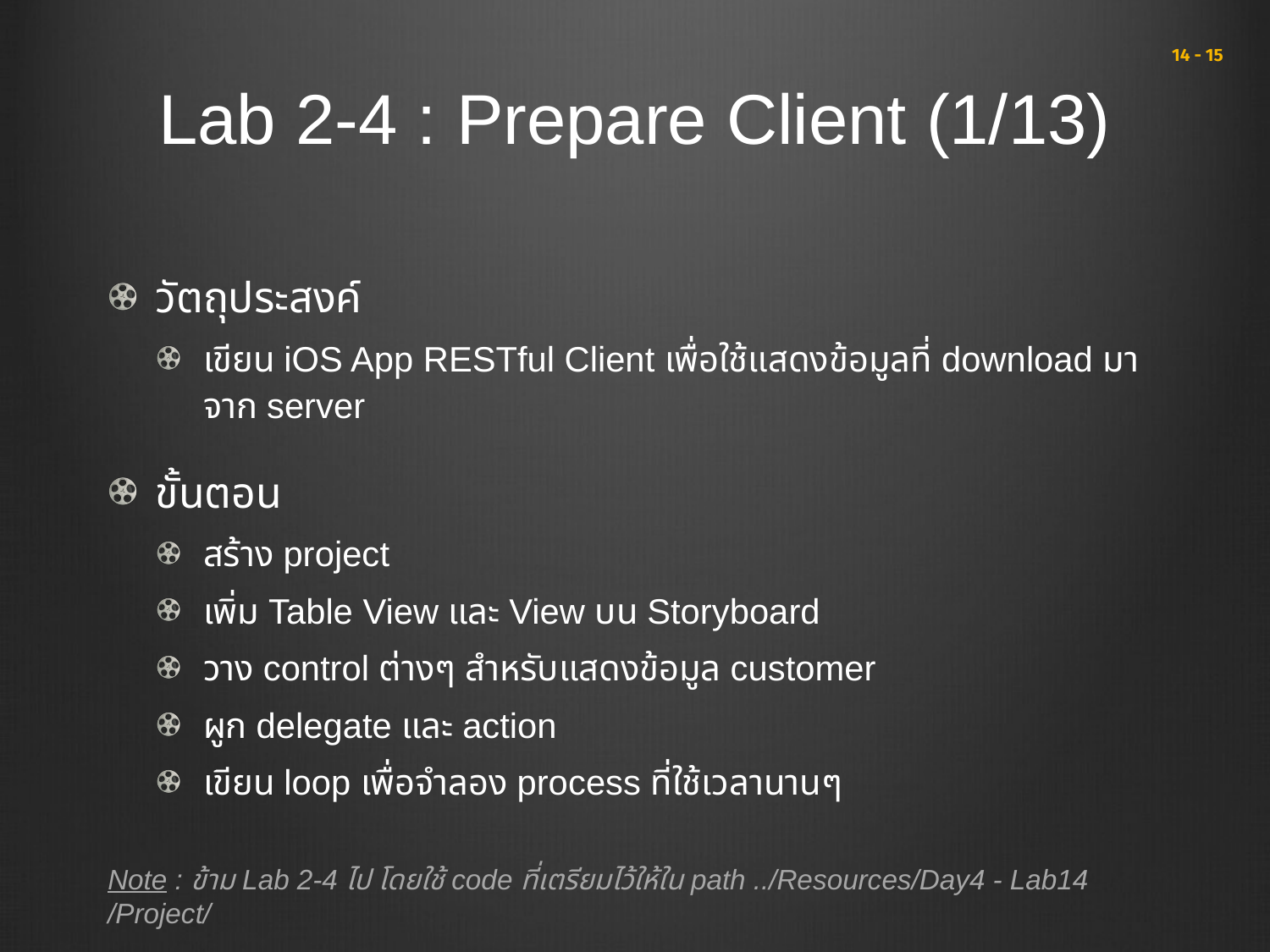

# Lab 2-4 : Prepare Client (1/13)
 14 - 15
วัตถุประสงค์
เขียน iOS App RESTful Client เพื่อใช้แสดงข้อมูลที่ download มาจาก server
ขั้นตอน
สร้าง project
เพิ่ม Table View และ View บน Storyboard
วาง control ต่างๆ สำหรับแสดงข้อมูล customer
ผูก delegate และ action
เขียน loop เพื่อจำลอง process ที่ใช้เวลานานๆ
Note : ข้าม Lab 2-4 ไป โดยใช้ code ที่เตรียมไว้ให้ใน path ../Resources/Day4 - Lab14 /Project/